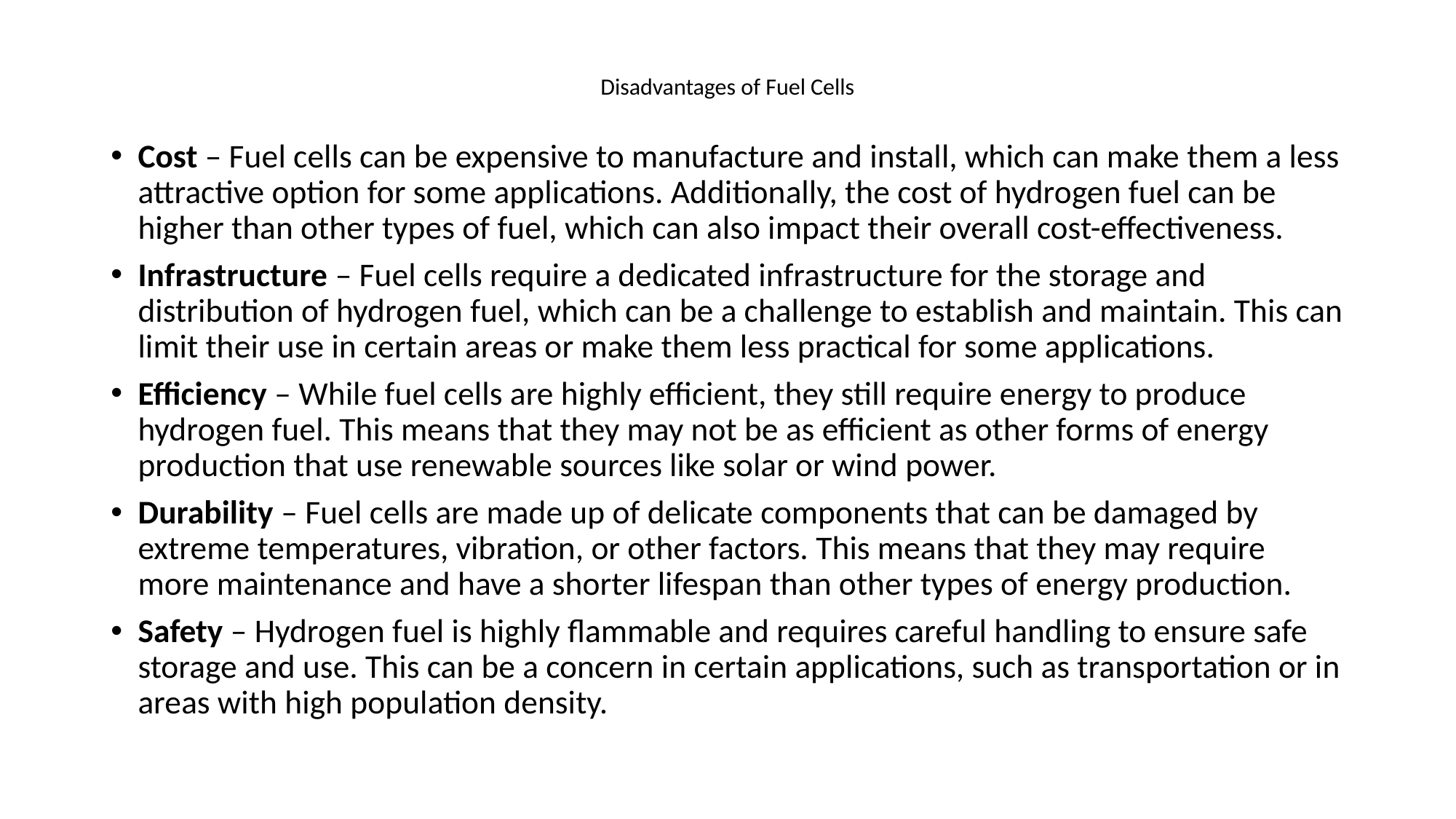

# Disadvantages of Fuel Cells
Cost – Fuel cells can be expensive to manufacture and install, which can make them a less attractive option for some applications. Additionally, the cost of hydrogen fuel can be higher than other types of fuel, which can also impact their overall cost-effectiveness.
Infrastructure – Fuel cells require a dedicated infrastructure for the storage and distribution of hydrogen fuel, which can be a challenge to establish and maintain. This can limit their use in certain areas or make them less practical for some applications.
Efficiency – While fuel cells are highly efficient, they still require energy to produce hydrogen fuel. This means that they may not be as efficient as other forms of energy production that use renewable sources like solar or wind power.
Durability – Fuel cells are made up of delicate components that can be damaged by extreme temperatures, vibration, or other factors. This means that they may require more maintenance and have a shorter lifespan than other types of energy production.
Safety – Hydrogen fuel is highly flammable and requires careful handling to ensure safe storage and use. This can be a concern in certain applications, such as transportation or in areas with high population density.